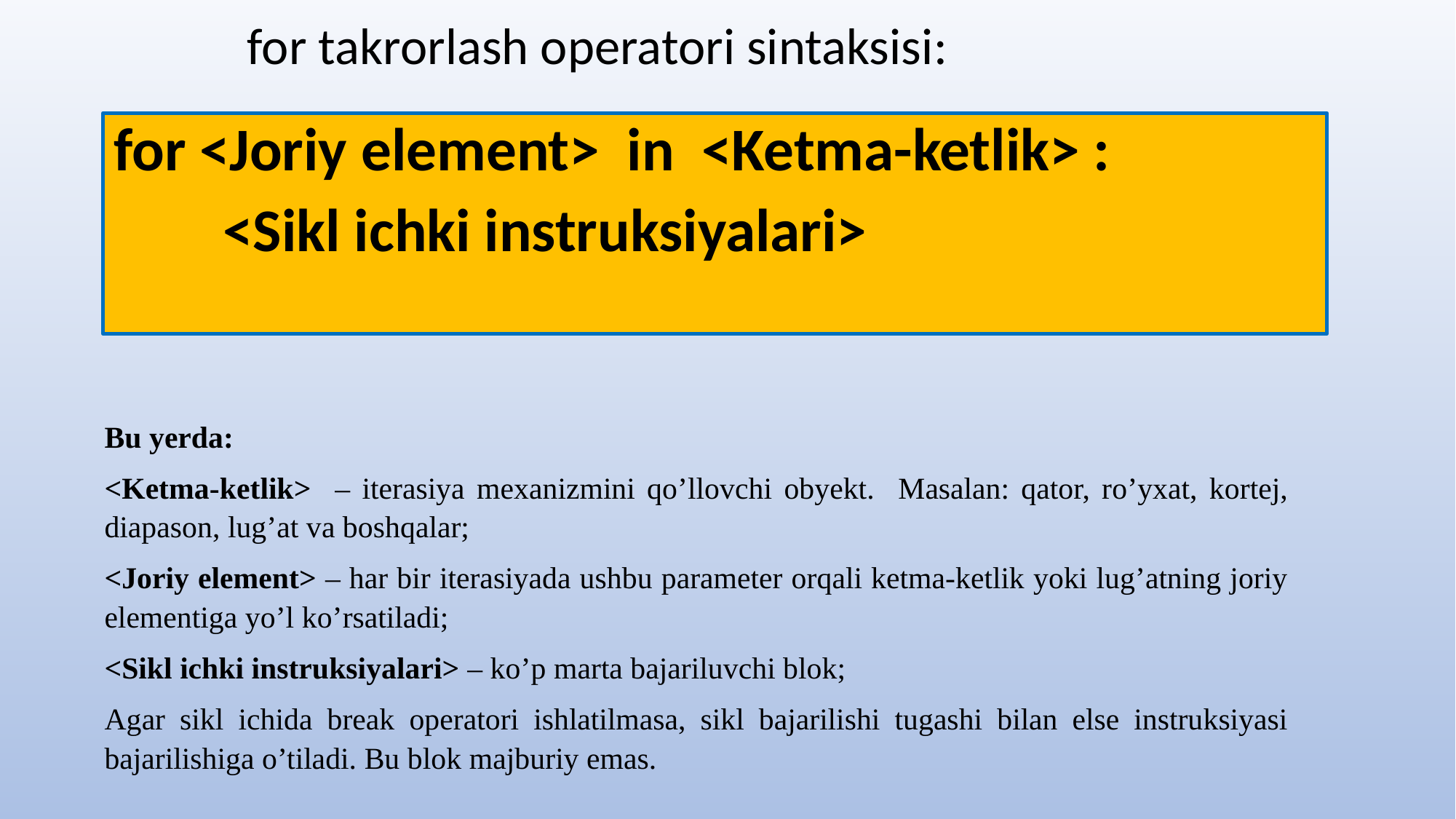

# for takrorlash operatori sintaksisi:
for <Joriy element>  in  <Ketma-ketlik> :
	<Sikl ichki instruksiyalari>

Bu yerda:
<Ketma-ketlik>  – iterasiya mexanizmini qo’llovchi obyekt.  Masalan: qator, ro’yxat, kortej, diapason, lug’at va boshqalar;
<Joriy element> – har bir iterasiyada ushbu parameter orqali ketma-ketlik yoki lug’atning joriy elementiga yo’l ko’rsatiladi;
<Sikl ichki instruksiyalari> – ko’p marta bajariluvchi blok;
Agar sikl ichida break operatori ishlatilmasa, sikl bajarilishi tugashi bilan else instruksiyasi bajarilishiga o’tiladi. Bu blok majburiy emas.